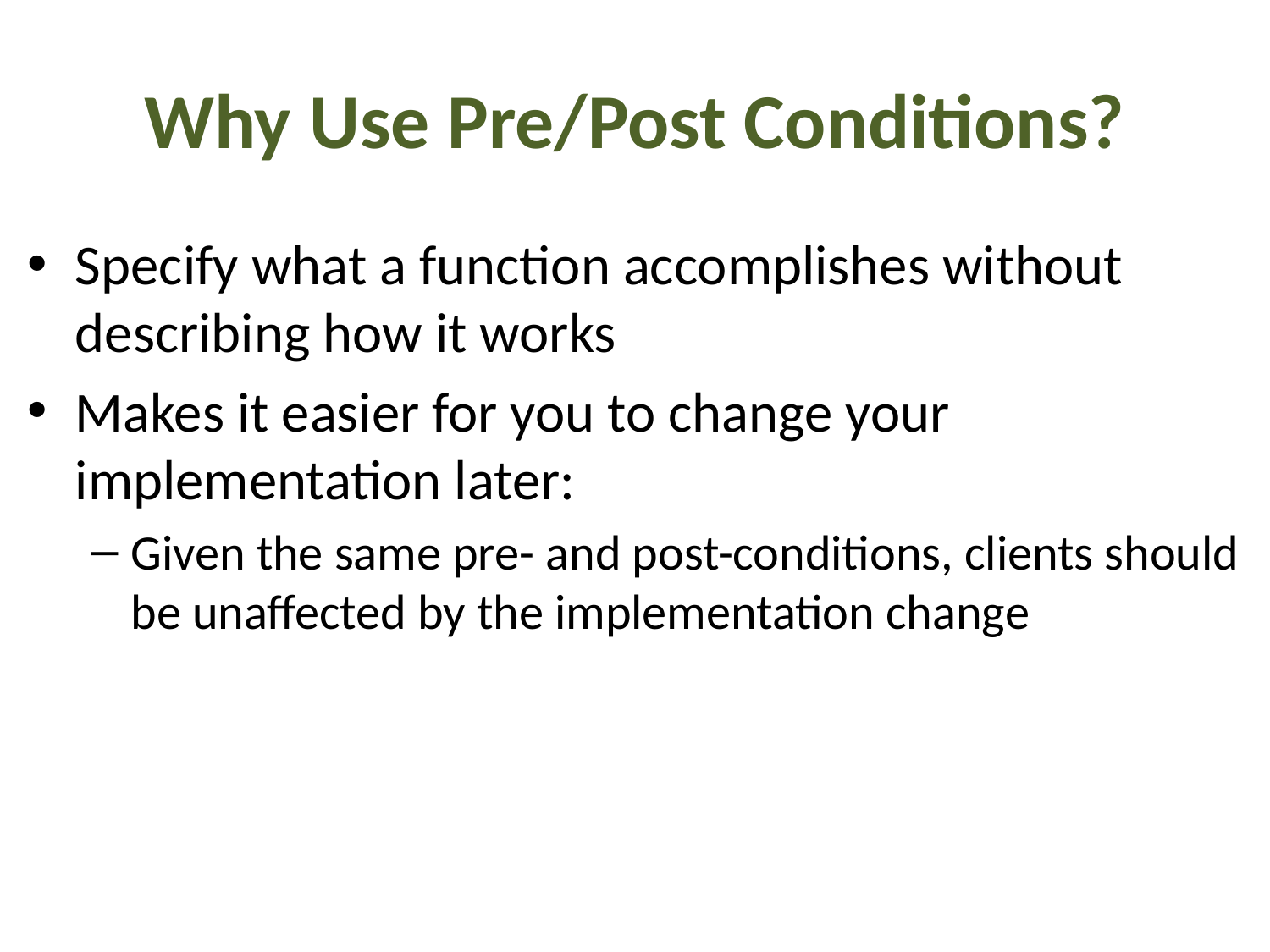

# Why Use Pre/Post Conditions?
Specify what a function accomplishes without describing how it works
Makes it easier for you to change your implementation later:
Given the same pre- and post-conditions, clients should be unaffected by the implementation change